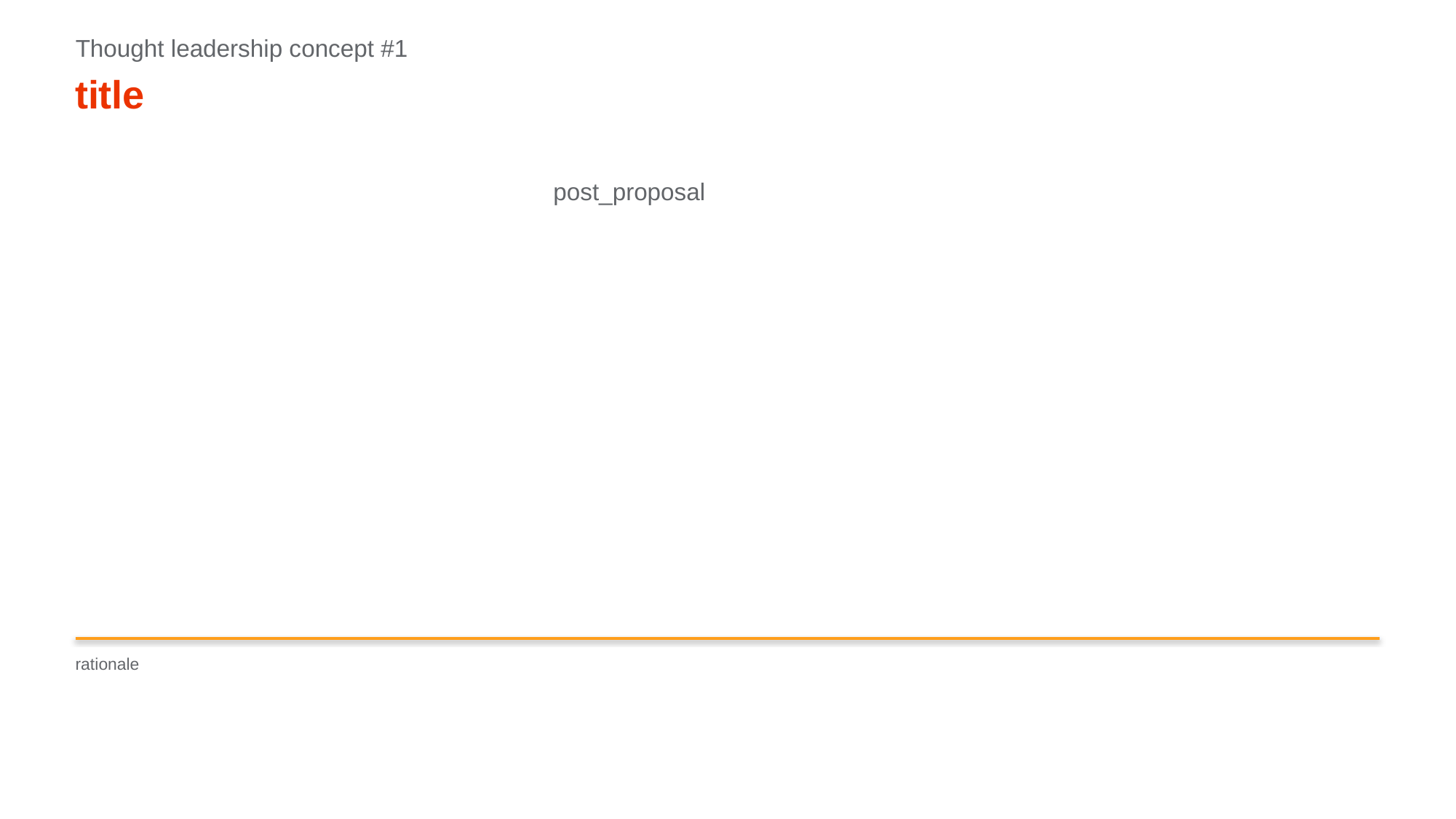

Thought leadership concept #1
# title
post_proposal

rationale